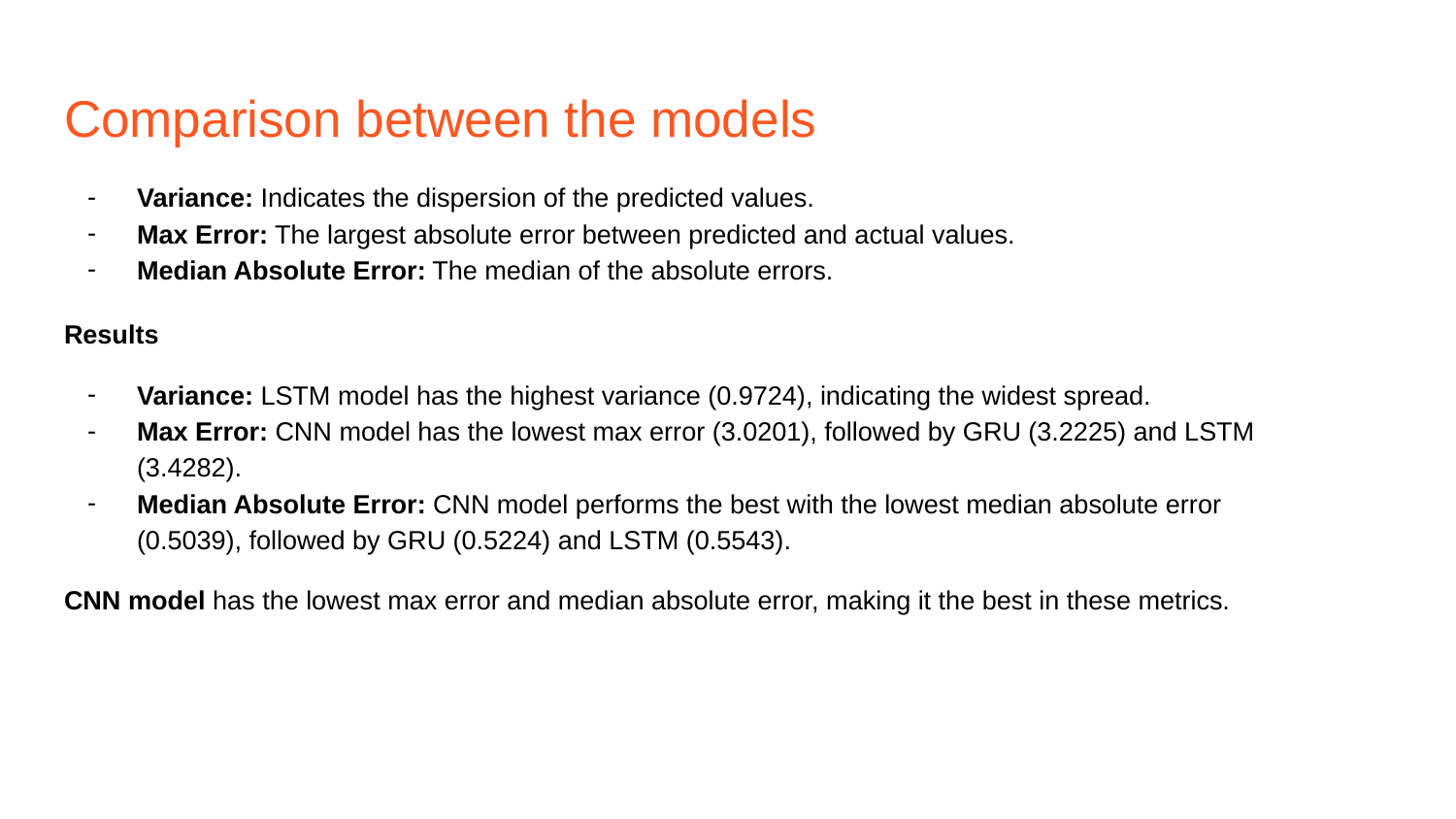

# Comparison between the models
Variance: Indicates the dispersion of the predicted values.
Max Error: The largest absolute error between predicted and actual values.
Median Absolute Error: The median of the absolute errors.
Results
Variance: LSTM model has the highest variance (0.9724), indicating the widest spread.
Max Error: CNN model has the lowest max error (3.0201), followed by GRU (3.2225) and LSTM (3.4282).
Median Absolute Error: CNN model performs the best with the lowest median absolute error (0.5039), followed by GRU (0.5224) and LSTM (0.5543).
CNN model has the lowest max error and median absolute error, making it the best in these metrics.